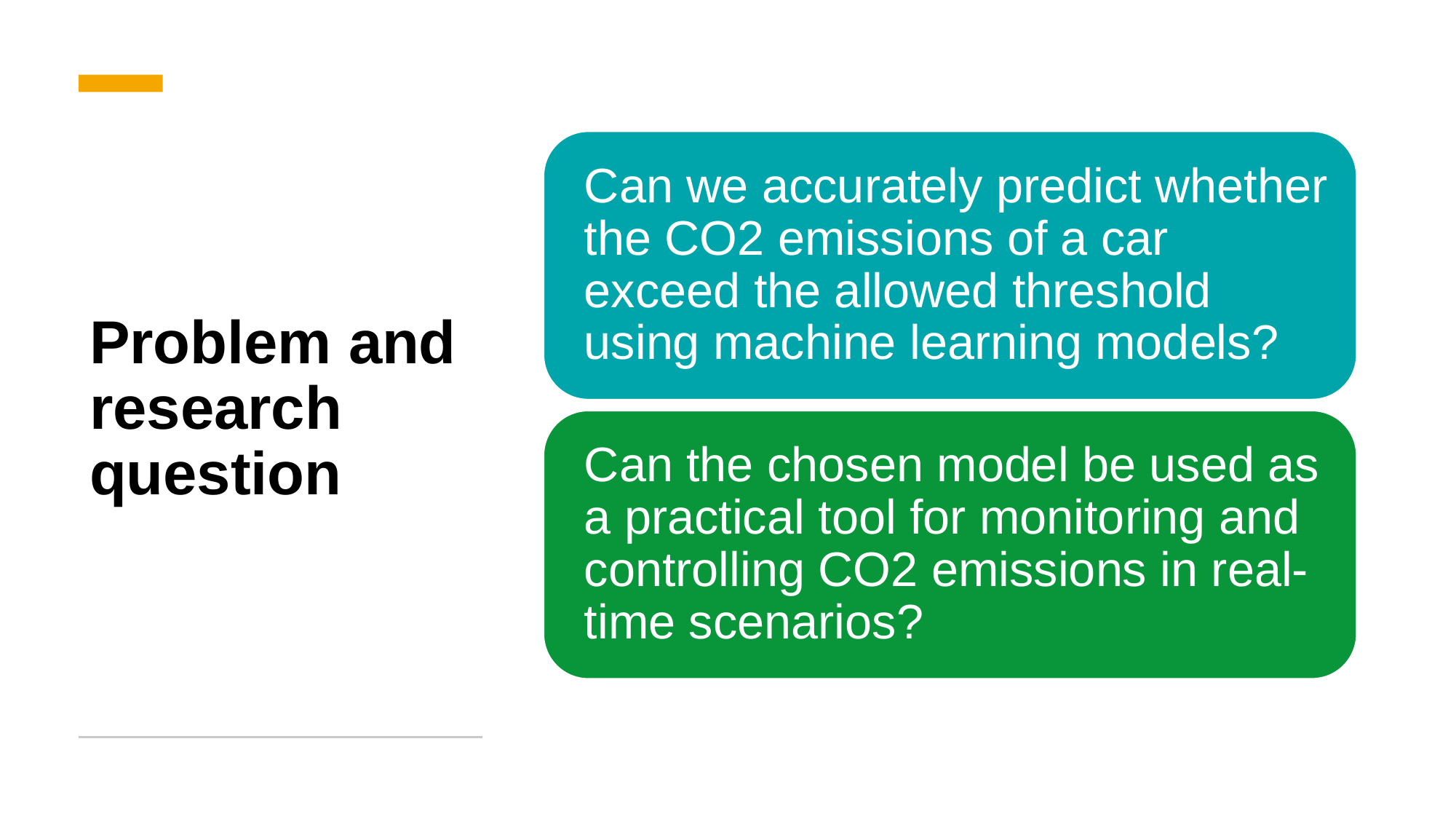

Can we accurately predict whether the CO2 emissions of a car exceed the allowed threshold using machine learning models?
Can the chosen model be used as a practical tool for monitoring and controlling CO2 emissions in real-time scenarios?
# Problem and research question